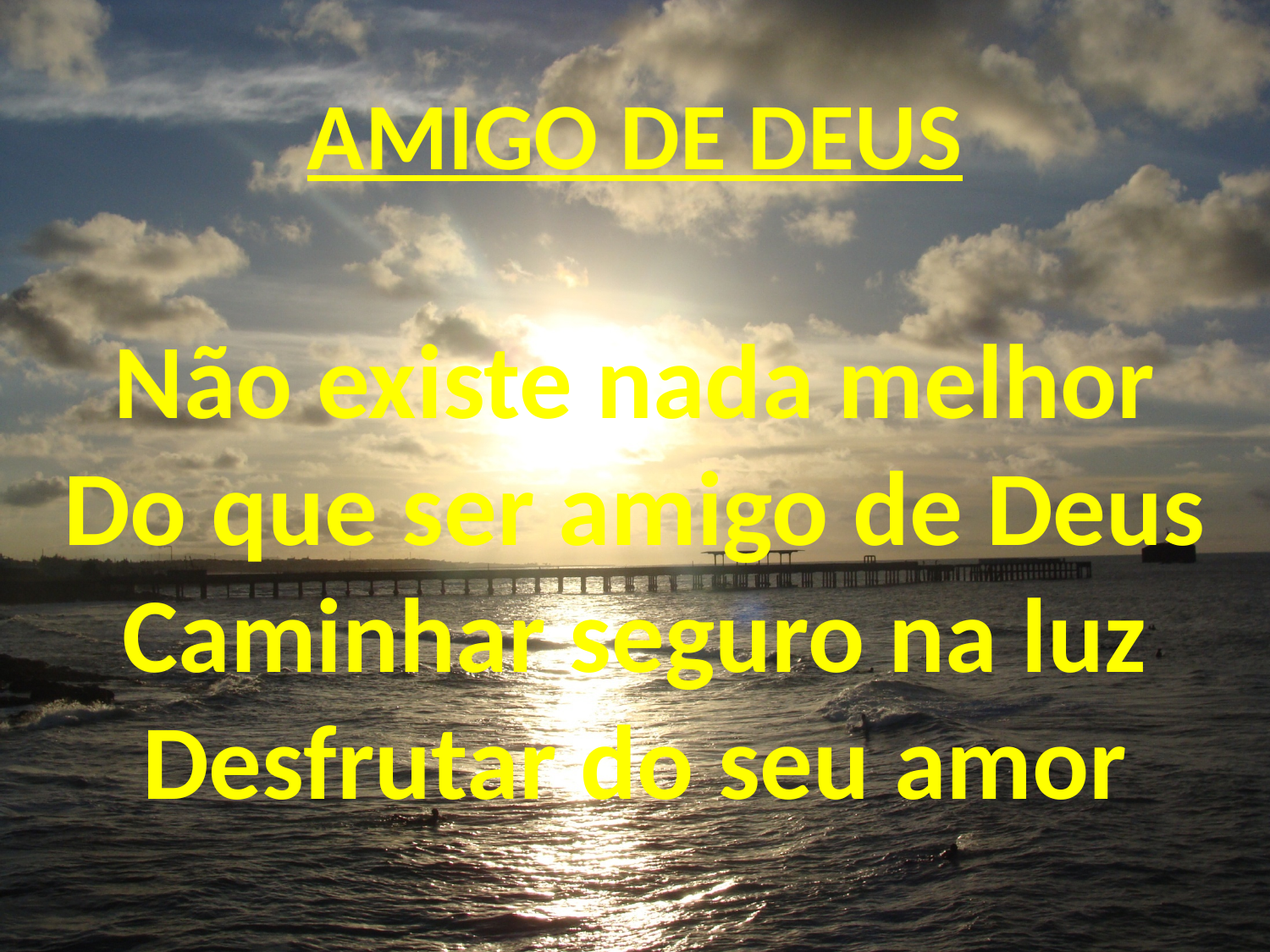

AMIGO DE DEUS
Não existe nada melhor
Do que ser amigo de Deus
Caminhar seguro na luz
Desfrutar do seu amor